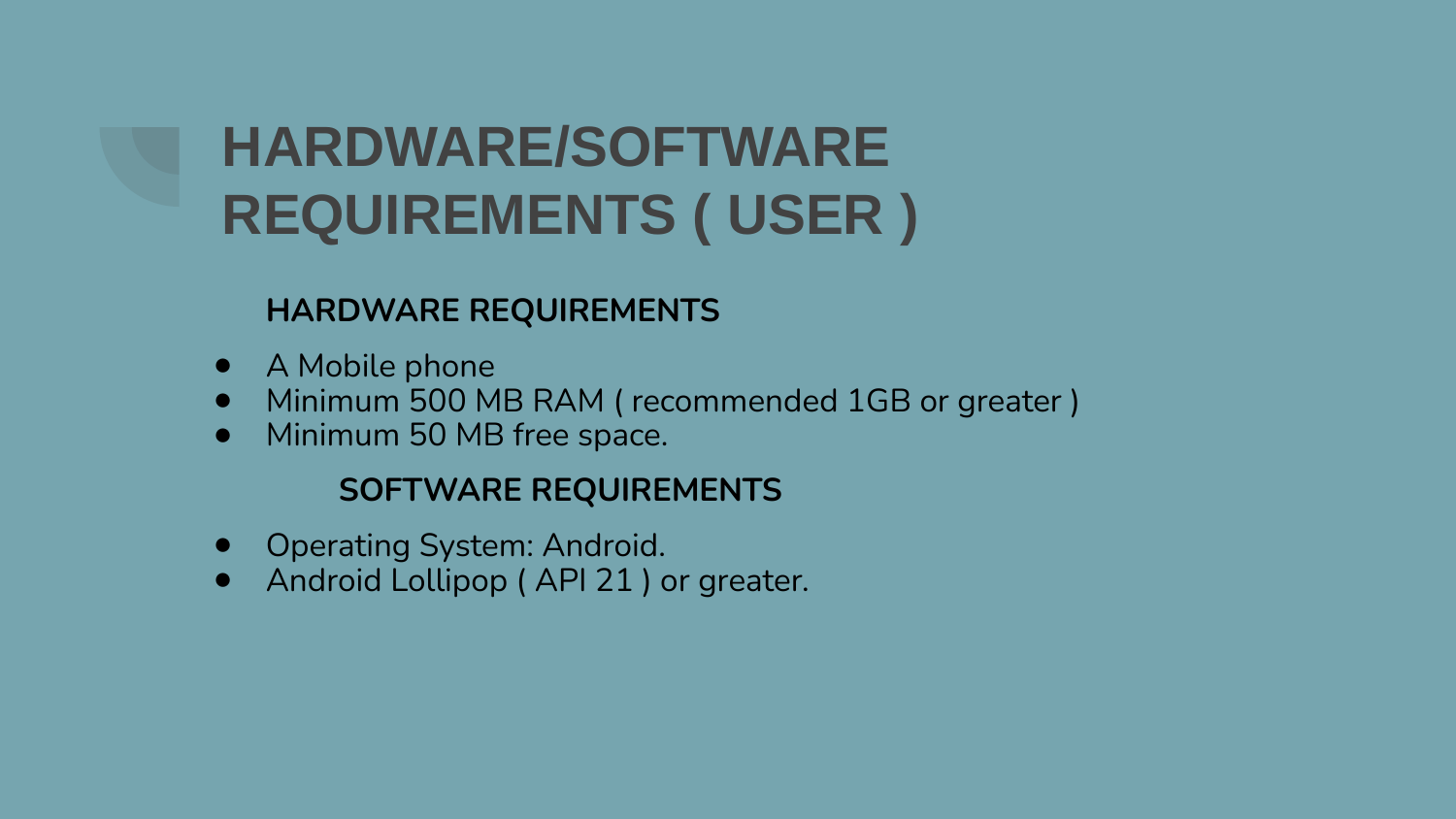

# HARDWARE/SOFTWARE REQUIREMENTS ( USER )
HARDWARE REQUIREMENTS
A Mobile phone
Minimum 500 MB RAM ( recommended 1GB or greater )
Minimum 50 MB free space.
 	SOFTWARE REQUIREMENTS
Operating System: Android.
Android Lollipop ( API 21 ) or greater.